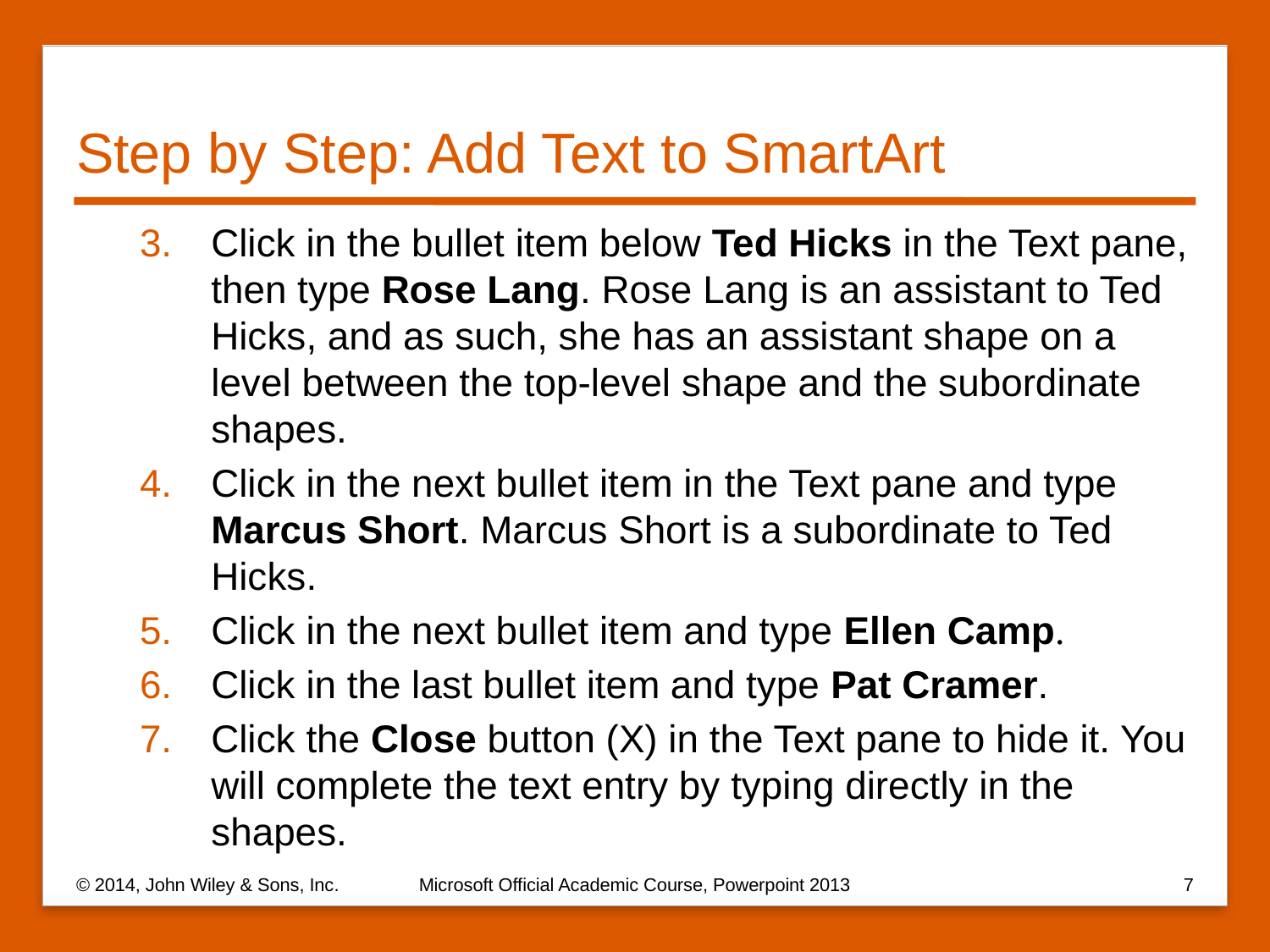

# Step by Step: Add Text to SmartArt
Click in the bullet item below Ted Hicks in the Text pane, then type Rose Lang. Rose Lang is an assistant to Ted Hicks, and as such, she has an assistant shape on a level between the top-level shape and the subordinate shapes.
Click in the next bullet item in the Text pane and type Marcus Short. Marcus Short is a subordinate to Ted Hicks.
Click in the next bullet item and type Ellen Camp.
Click in the last bullet item and type Pat Cramer.
Click the Close button (X) in the Text pane to hide it. You will complete the text entry by typing directly in the shapes.
© 2014, John Wiley & Sons, Inc.
Microsoft Official Academic Course, Powerpoint 2013
7